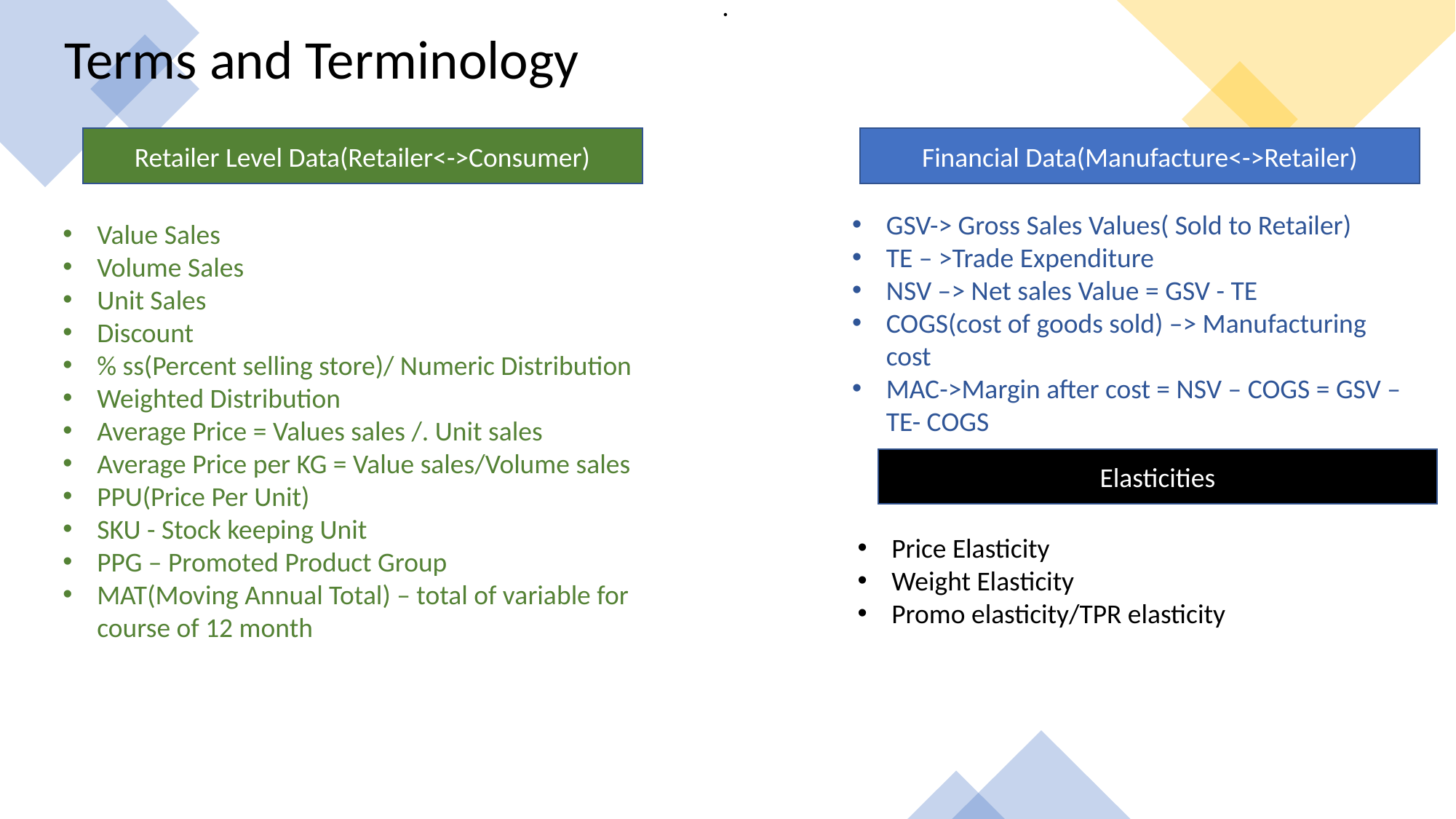

.
# Terms and Terminology

Retailer Level Data(Retailer<->Consumer)
Financial Data(Manufacture<->Retailer)
GSV-> Gross Sales Values( Sold to Retailer)
TE – >Trade Expenditure
NSV –> Net sales Value = GSV - TE
COGS(cost of goods sold) –> Manufacturing cost
MAC->Margin after cost = NSV – COGS = GSV – TE- COGS

Value Sales
Volume Sales
Unit Sales
Discount
% ss(Percent selling store)/ Numeric Distribution
Weighted Distribution
Average Price = Values sales /. Unit sales
Average Price per KG = Value sales/Volume sales
PPU(Price Per Unit)
SKU - Stock keeping Unit
PPG – Promoted Product Group
MAT(Moving Annual Total) – total of variable for course of 12 month

Elasticities
Price Elasticity
Weight Elasticity
Promo elasticity/TPR elasticity